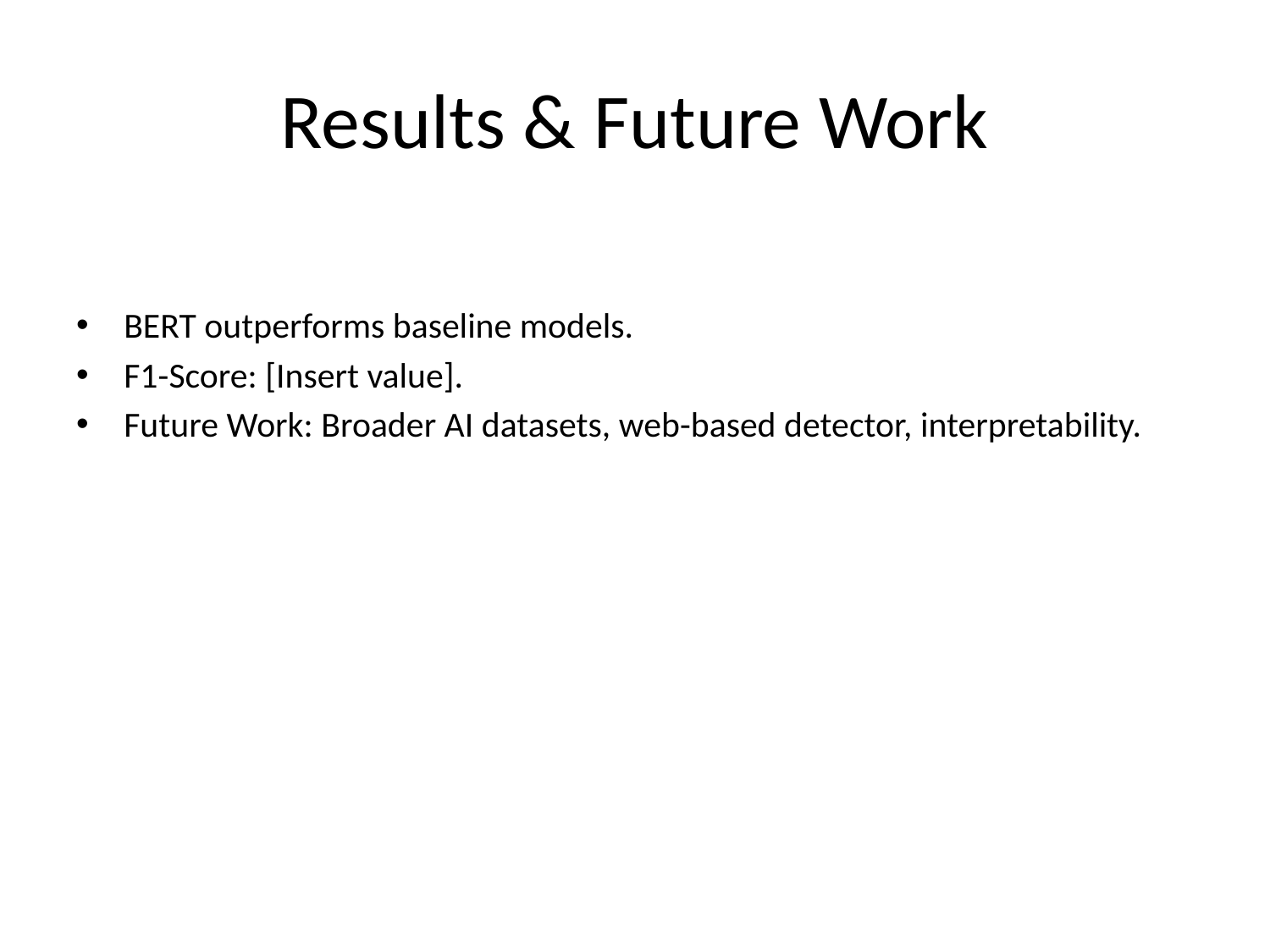

# Results & Future Work

BERT outperforms baseline models.
F1-Score: [Insert value].
Future Work: Broader AI datasets, web-based detector, interpretability.